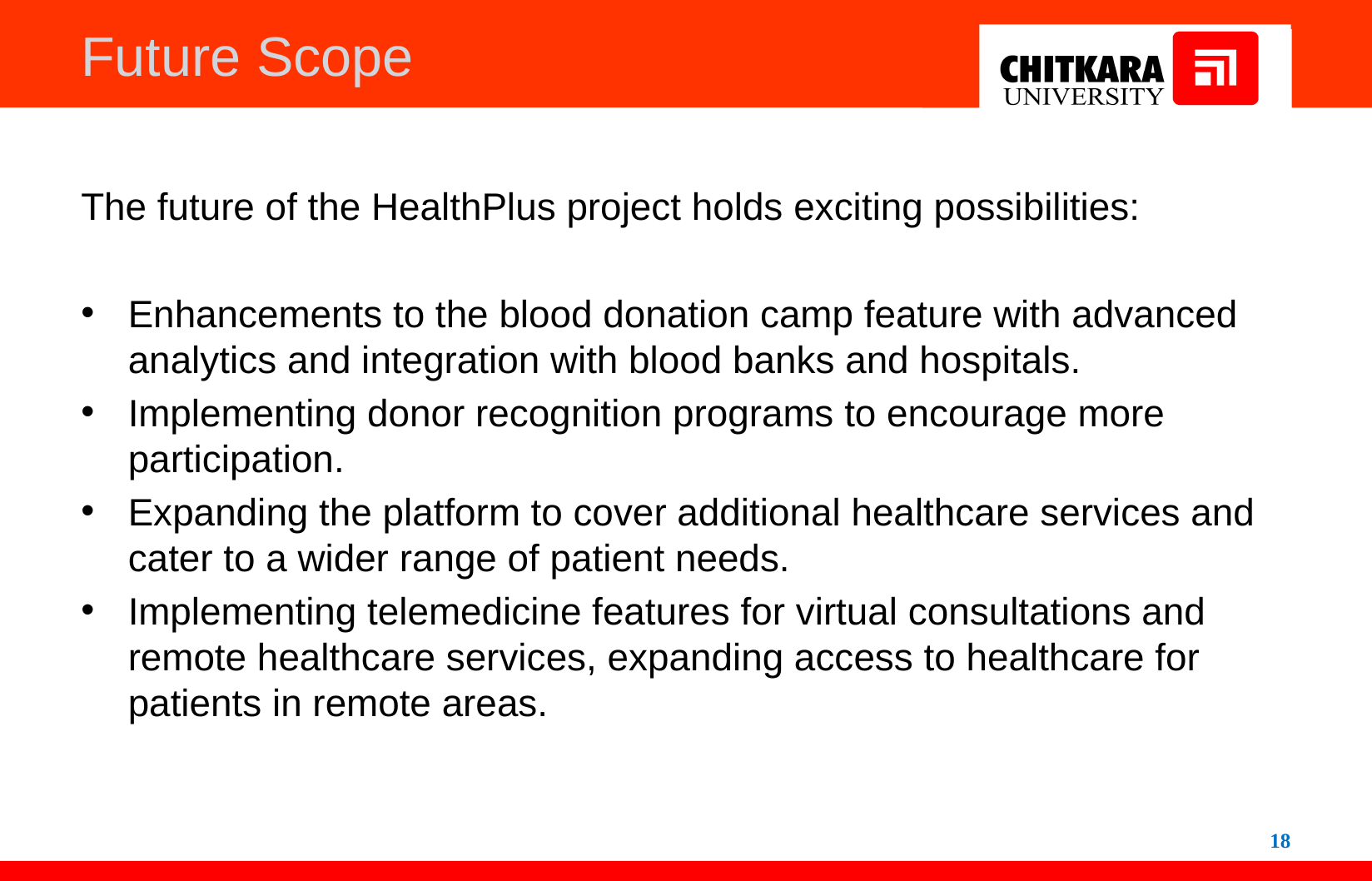

# Future Scope
The future of the HealthPlus project holds exciting possibilities:

Enhancements to the blood donation camp feature with advanced analytics and integration with blood banks and hospitals.
Implementing donor recognition programs to encourage more participation.
Expanding the platform to cover additional healthcare services and cater to a wider range of patient needs.
Implementing telemedicine features for virtual consultations and remote healthcare services, expanding access to healthcare for patients in remote areas.

18